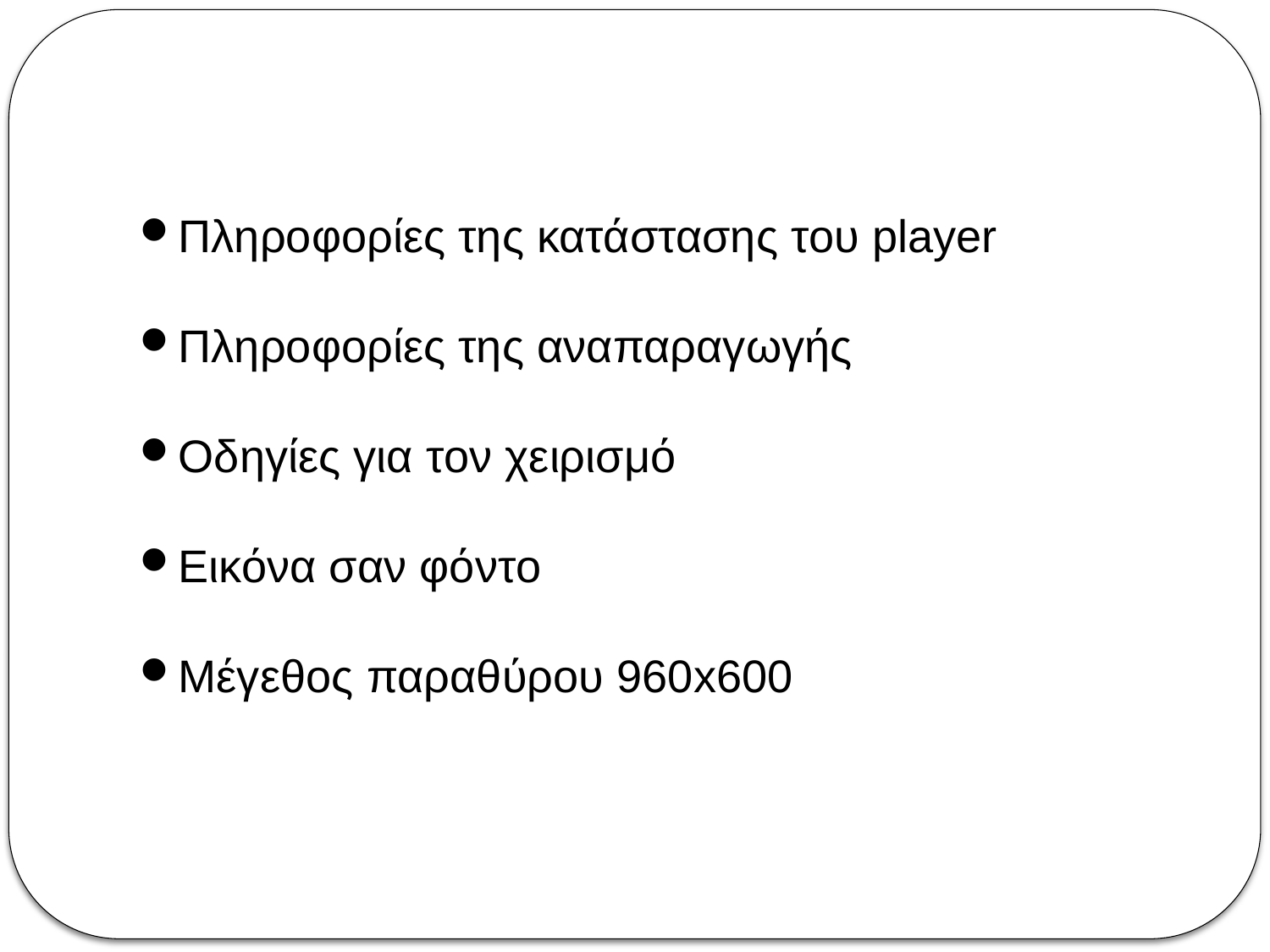

Πληροφορίες της κατάστασης του player

Πληροφορίες της αναπαραγωγής

Οδηγίες για τον χειρισμό

Εικόνα σαν φόντο

Μέγεθος παραθύρου 960x600